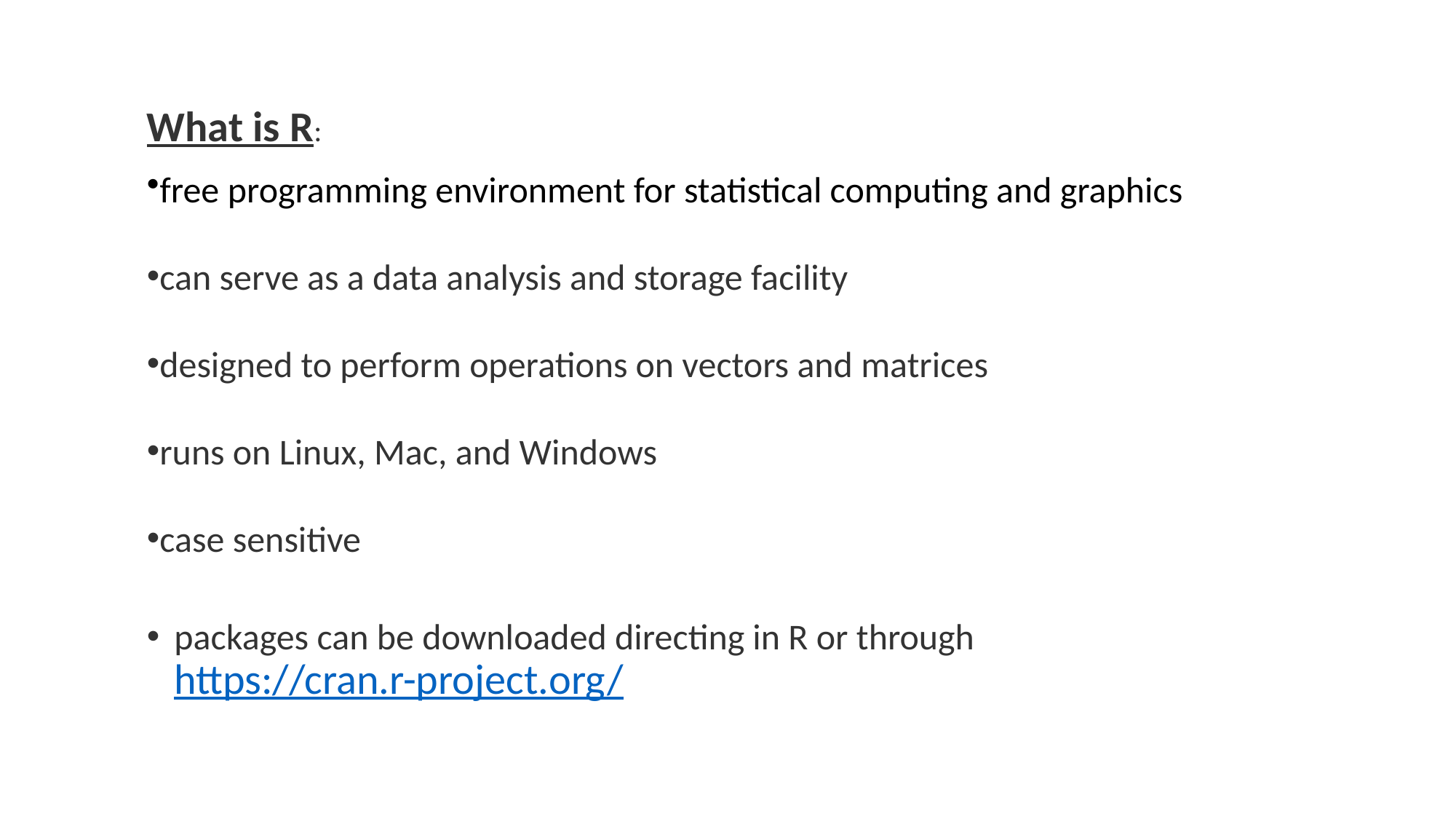

What is R:

free programming environment for statistical computing and graphics

can serve as a data analysis and storage facility

designed to perform operations on vectors and matrices

runs on Linux, Mac, and Windows

case sensitive

packages can be downloaded directing in R or through https://cran.r-project.org/